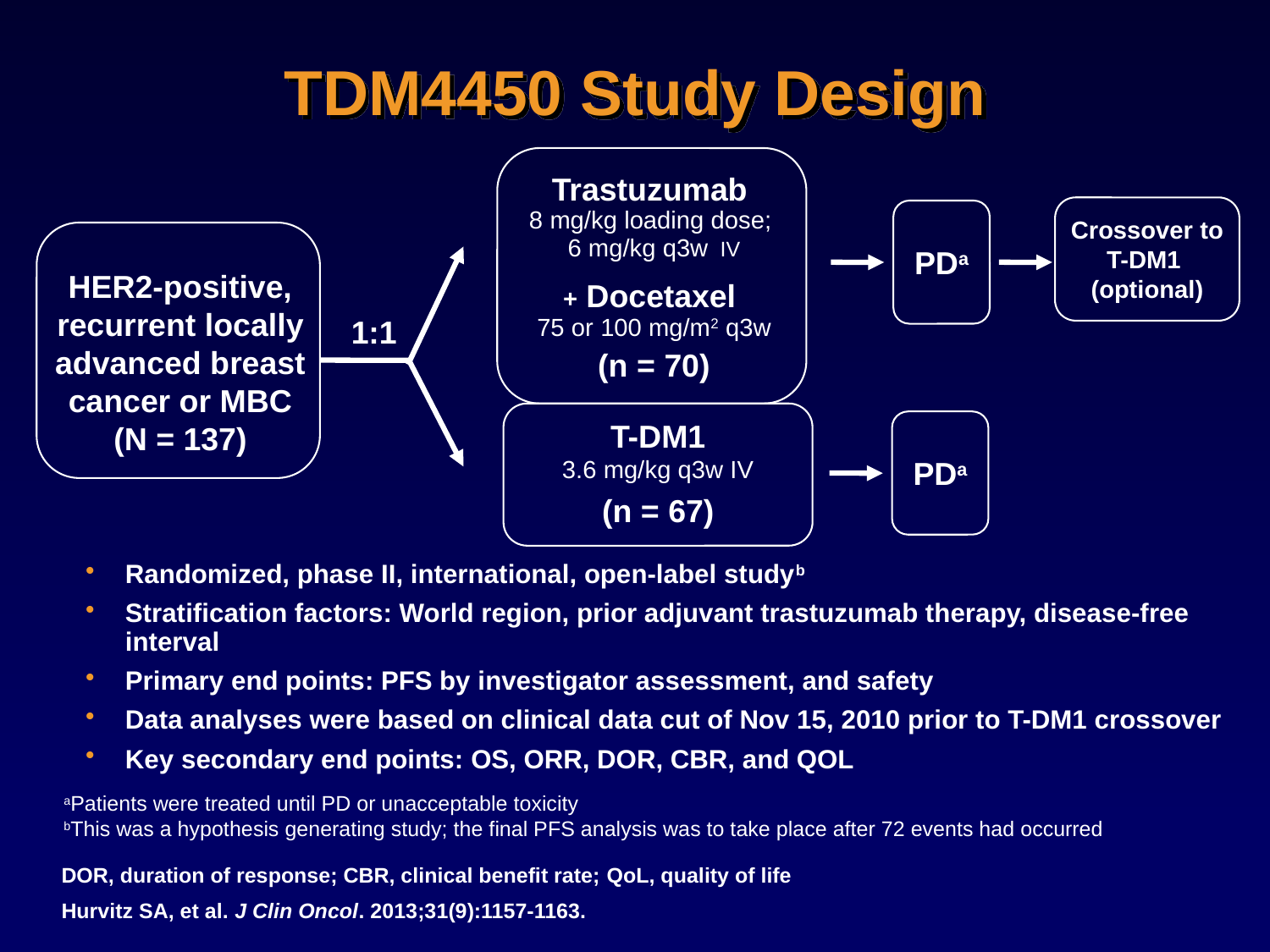

TDM4450 Study Design

HER2-positive, recurrent locally advanced breast cancer or MBC (N = 137)

Trastuzumab
8 mg/kg loading dose;
6 mg/kg q3w  IV
+ Docetaxel
75 or 100 mg/m2 q3w
(n = 70)

PDa

Crossover to
T-DM1
(optional)

1:1

T-DM1
3.6 mg/kg q3w IV
(n = 67)

PDa

Randomized, phase II, international, open-label studyb
Stratification factors: World region, prior adjuvant trastuzumab therapy, disease-free interval
Primary end points: PFS by investigator assessment, and safety
Data analyses were based on clinical data cut of Nov 15, 2010 prior to T-DM1 crossover
Key secondary end points: OS, ORR, DOR, CBR, and QOL
aPatients were treated until PD or unacceptable toxicity
bThis was a hypothesis generating study; the final PFS analysis was to take place after 72 events had occurred
DOR, duration of response; CBR, clinical benefit rate; QoL, quality of life
Hurvitz SA, et al. J Clin Oncol. 2013;31(9):1157-1163.